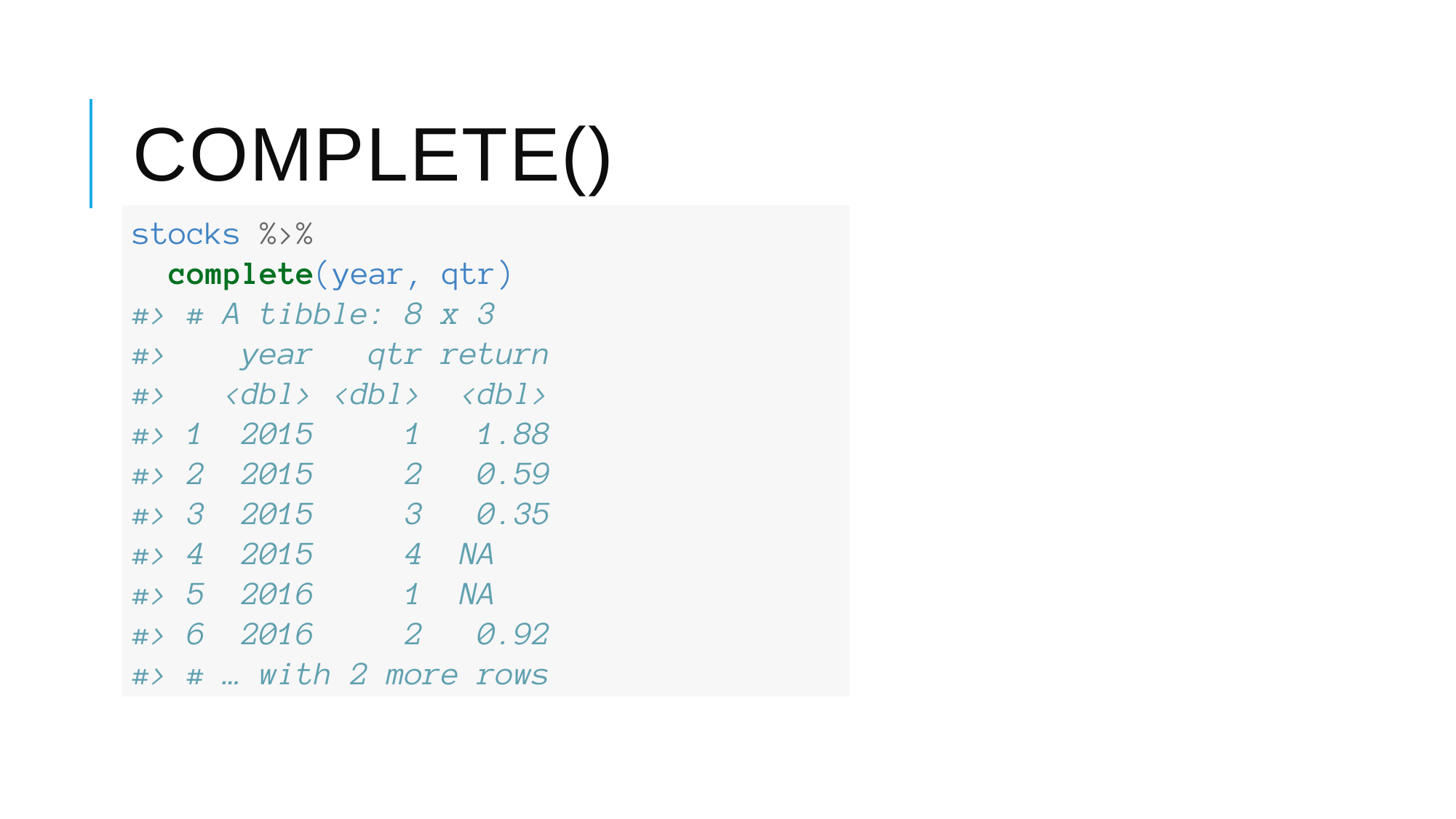

# complete()
stocks %>%
  complete(year, qtr)
#> # A tibble: 8 x 3
#>    year   qtr return
#>   <dbl> <dbl>  <dbl>
#> 1  2015     1   1.88
#> 2  2015     2   0.59
#> 3  2015     3   0.35
#> 4  2015     4  NA
#> 5  2016     1  NA
#> 6  2016     2   0.92
#> # … with 2 more rows